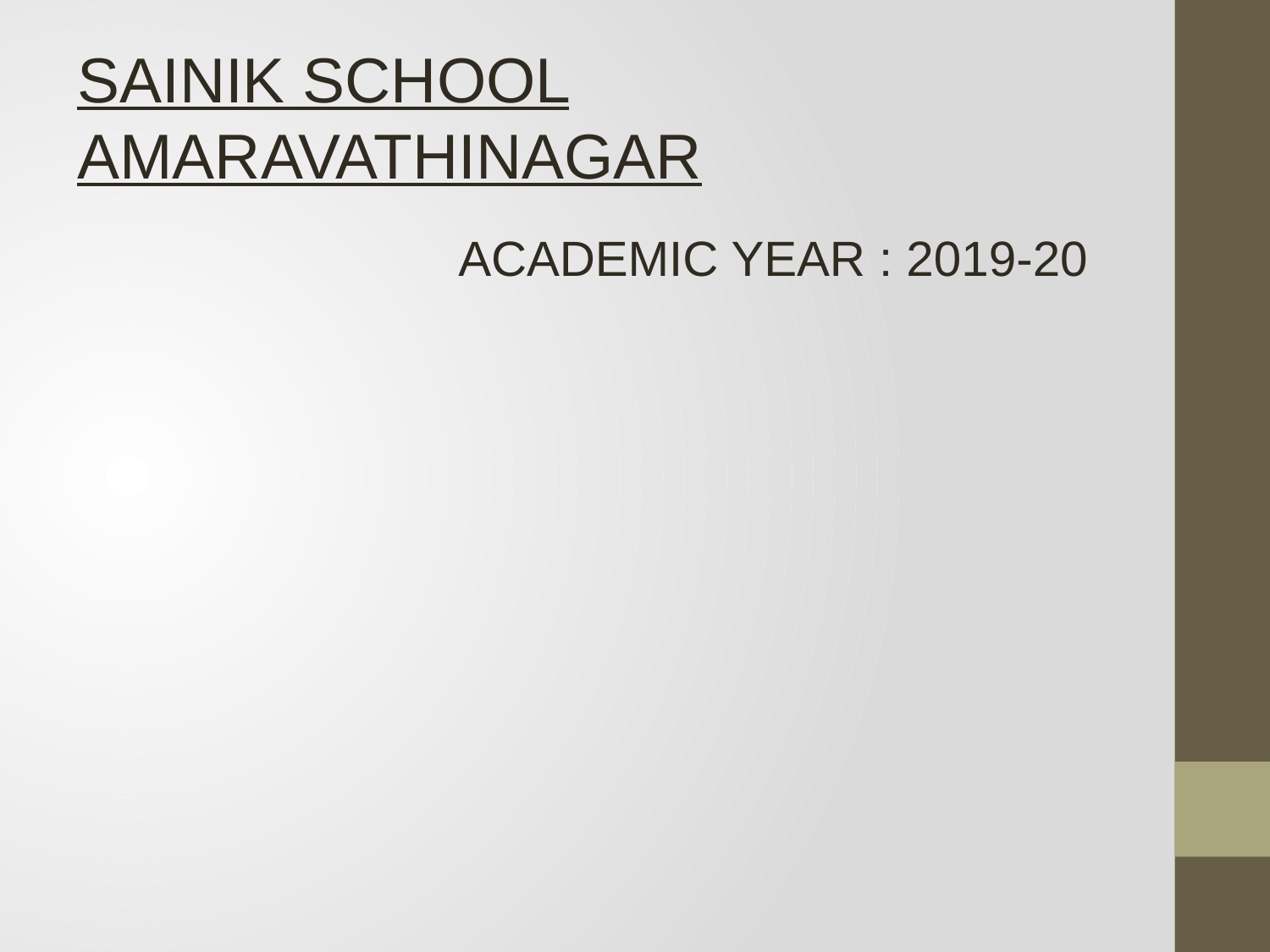

SAINIK SCHOOL AMARAVATHINAGAR
			ACADEMIC YEAR : 2019-20
#